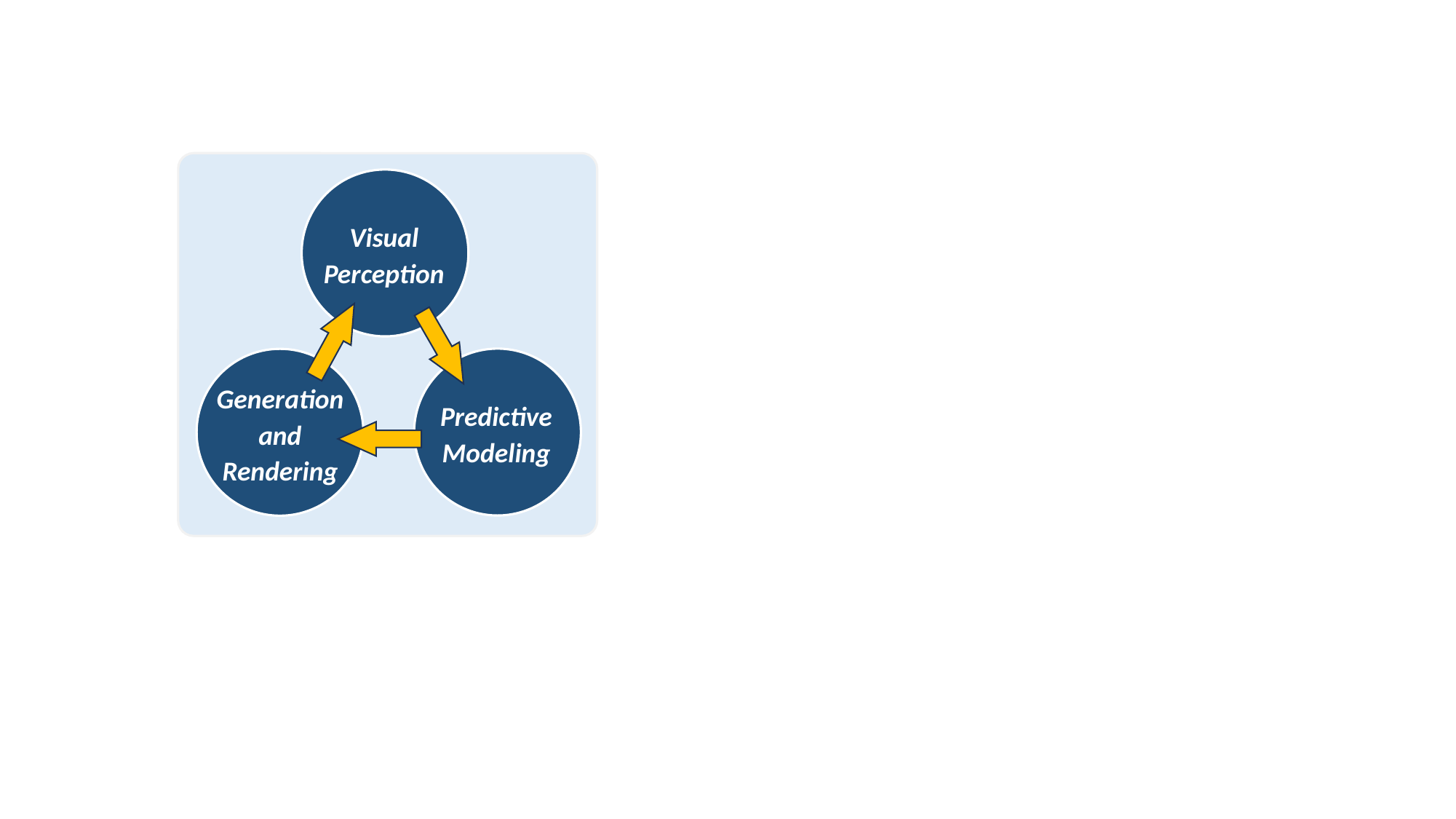

Visual Perception

Predictive Modeling

Generation and Rendering